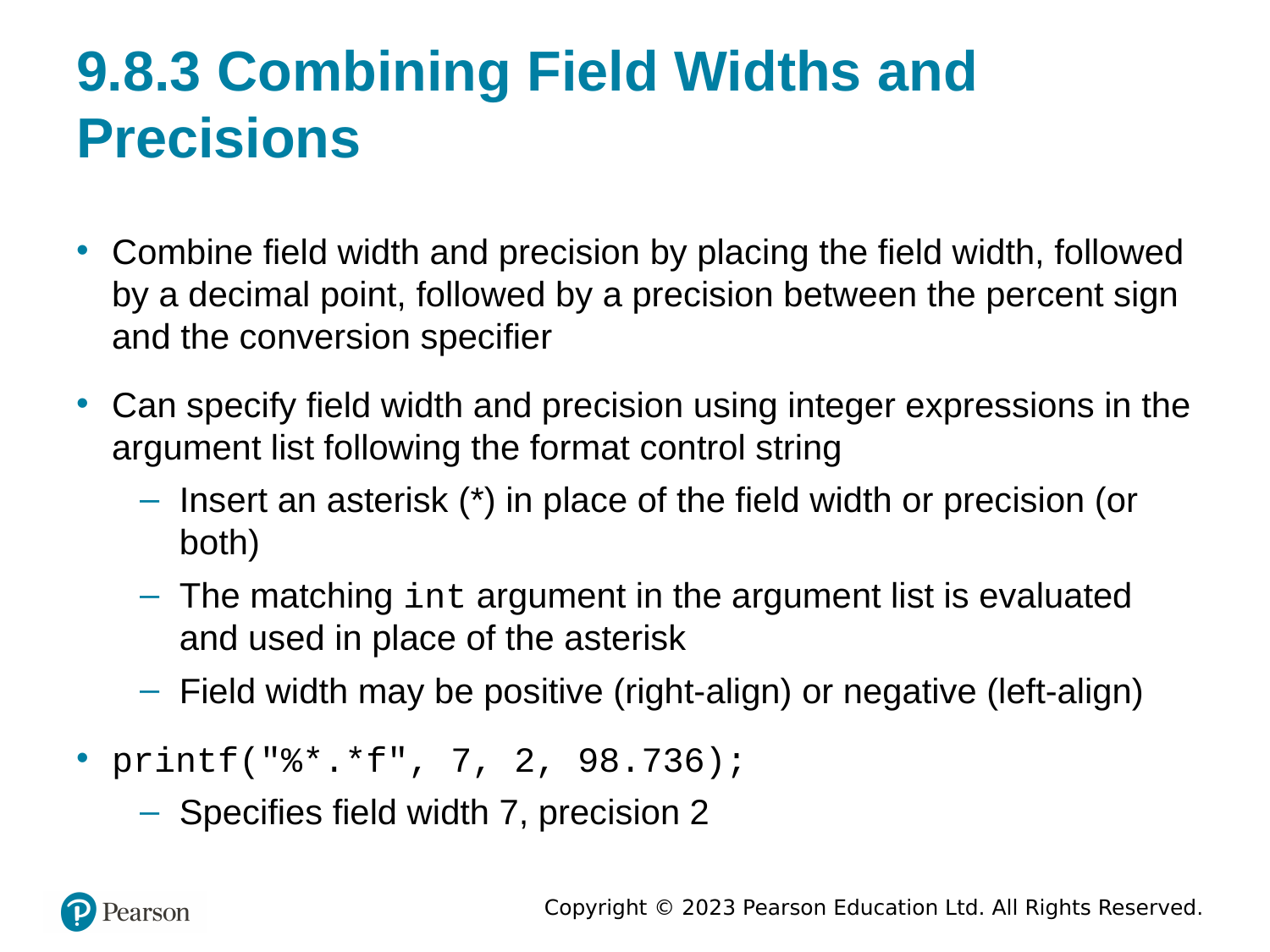

# 9.8.3 Combining Field Widths and Precisions
Combine field width and precision by placing the field width, followed by a decimal point, followed by a precision between the percent sign and the conversion specifier
Can specify field width and precision using integer expressions in the argument list following the format control string
Insert an asterisk (*) in place of the field width or precision (or both)
The matching int argument in the argument list is evaluated and used in place of the asterisk
Field width may be positive (right-align) or negative (left-align)
printf("%*.*f", 7, 2, 98.736);
Specifies field width 7, precision 2